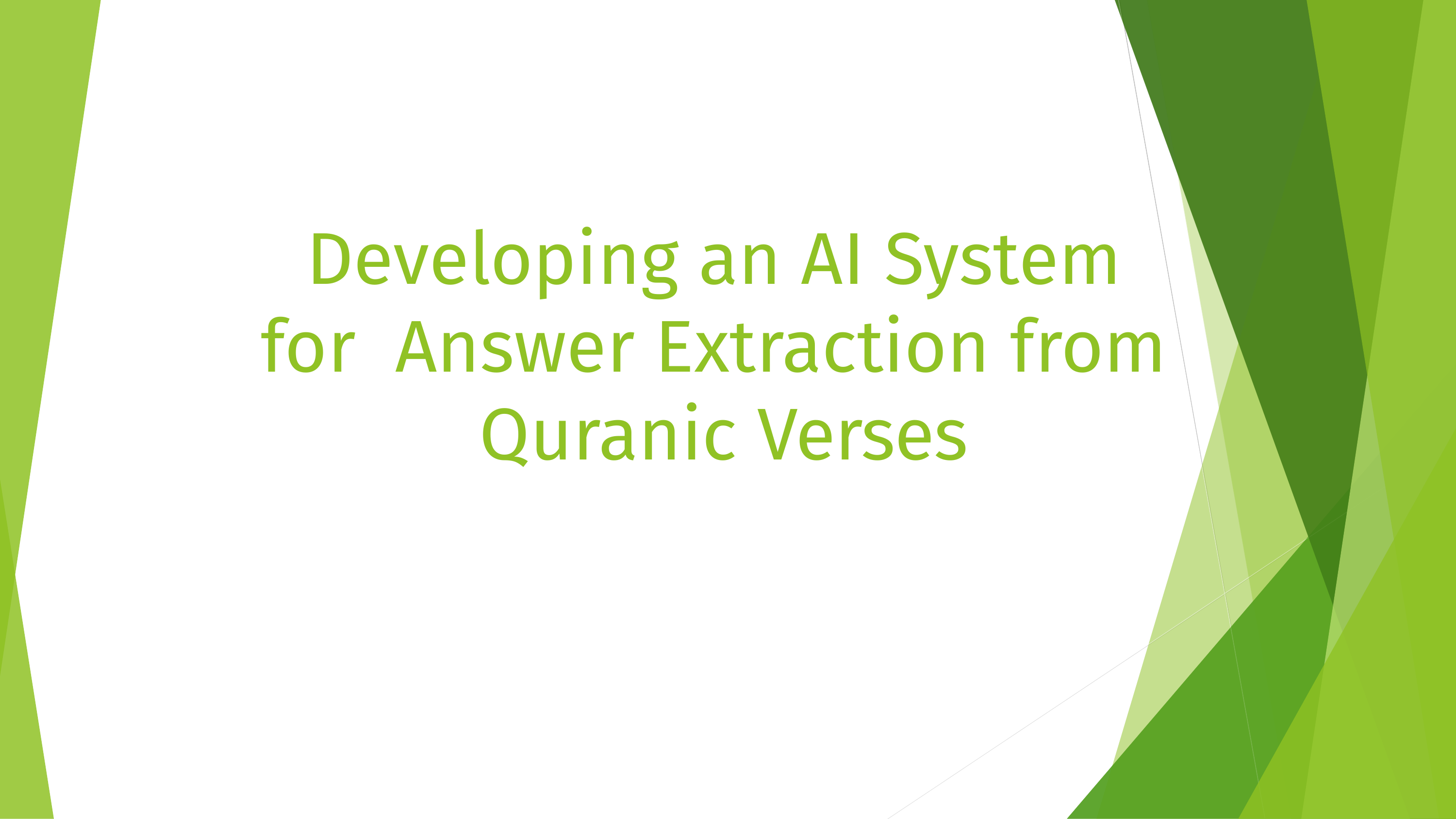

# Developing an AI System for  Answer Extraction from  Quranic Verses